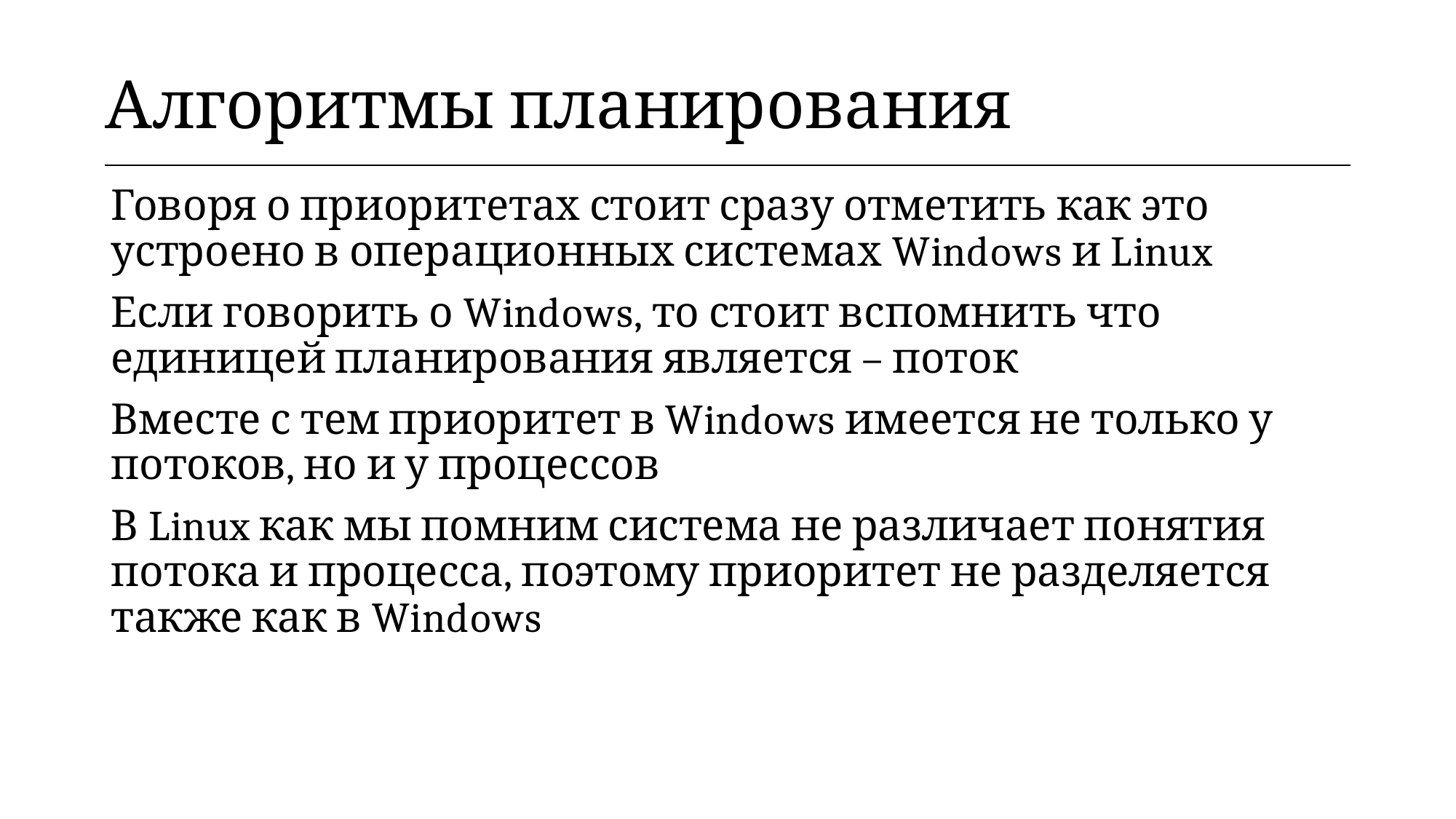

| Алгоритмы планирования |
| --- |
Говоря о приоритетах стоит сразу отметить как это устроено в операционных системах Windows и Linux
Если говорить о Windows, то стоит вспомнить что единицей планирования является – поток
Вместе с тем приоритет в Windows имеется не только у потоков, но и у процессов
В Linux как мы помним система не различает понятия потока и процесса, поэтому приоритет не разделяется также как в Windows